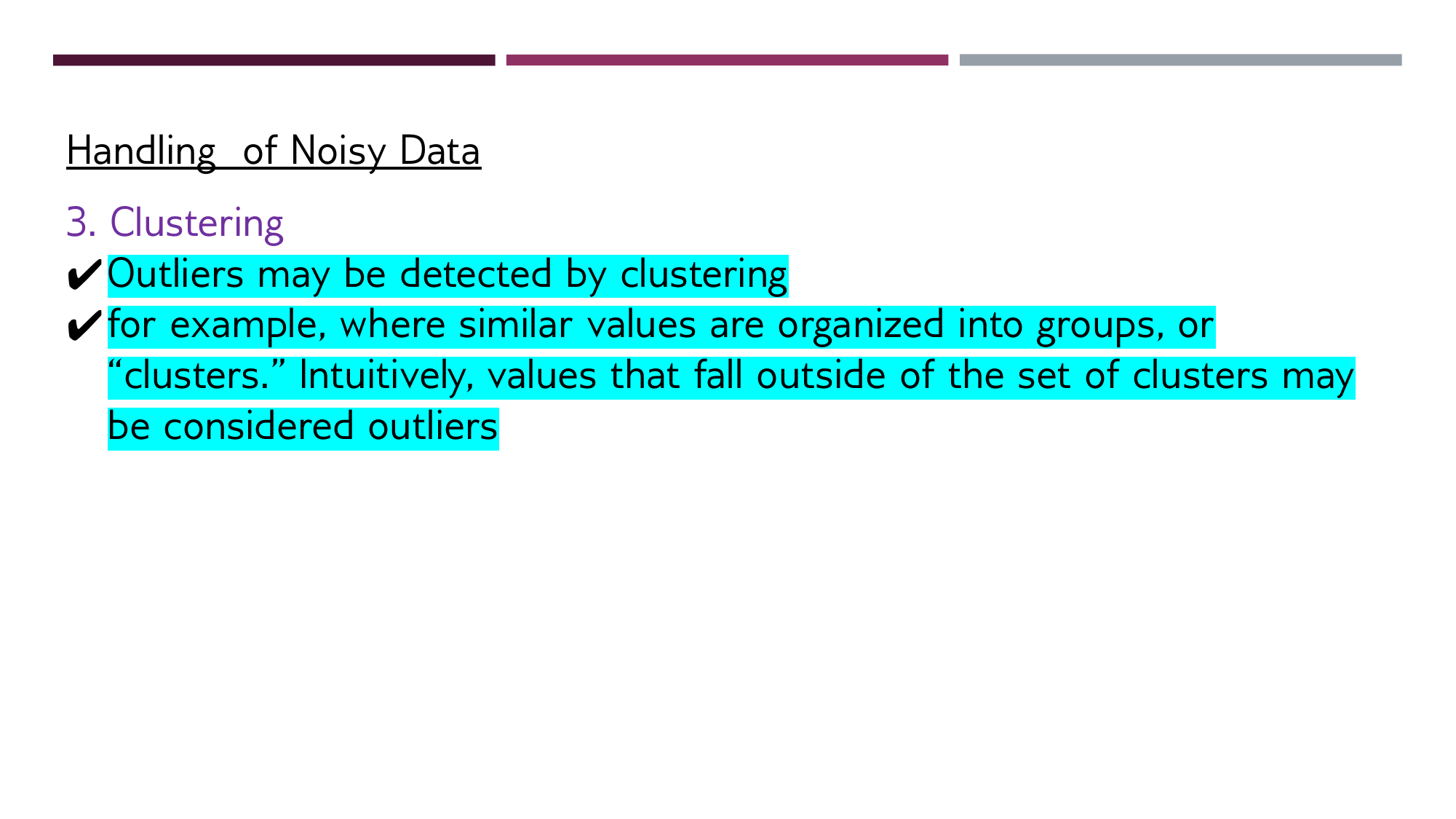

Handling  of Noisy Data
3. Clustering
Outliers may be detected by clustering
for example, where similar values are organized into groups, or “clusters.” Intuitively, values that fall outside of the set of clusters may be considered outliers